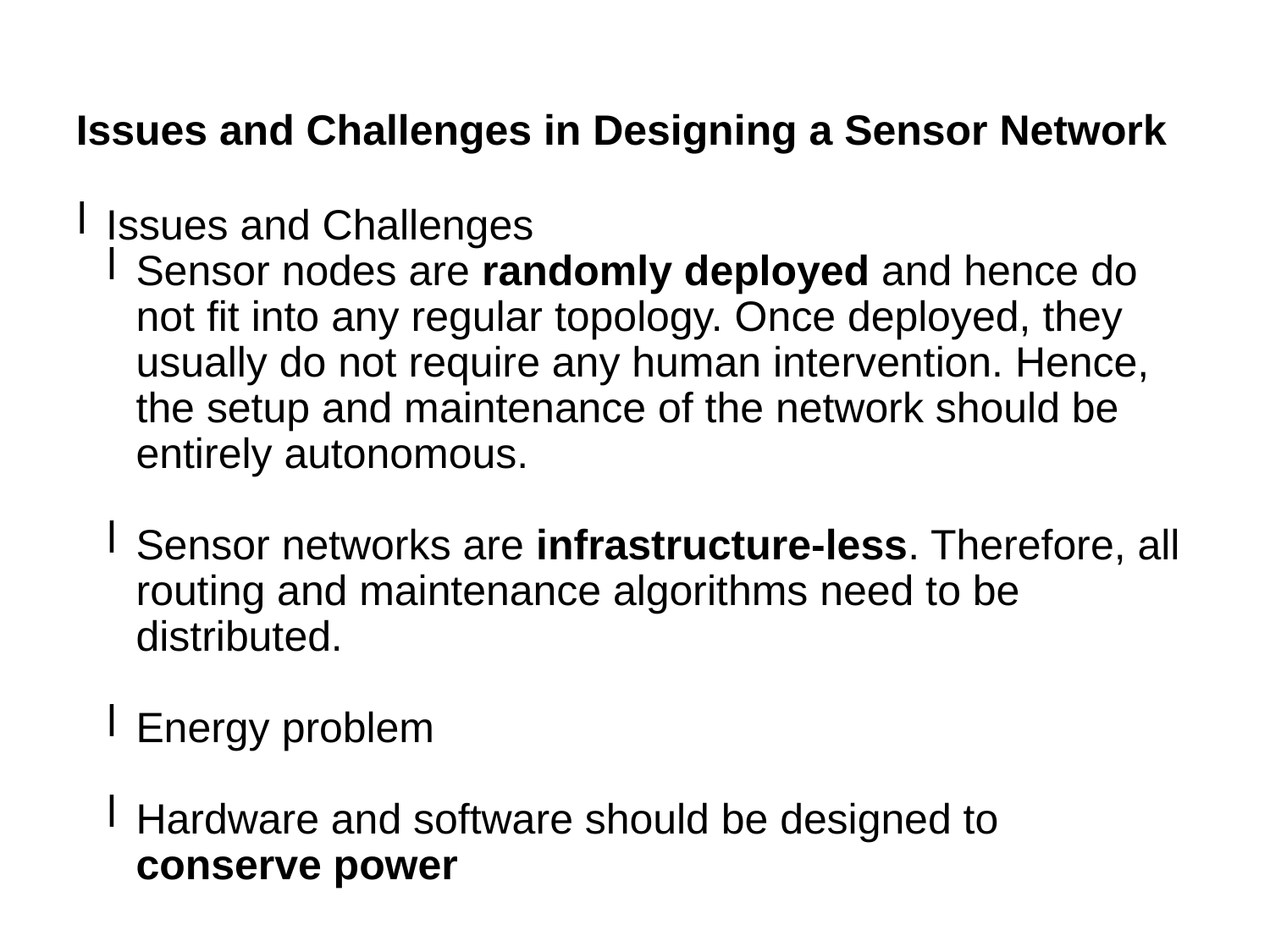

Issues and Challenges in Designing a Sensor Network
Issues and Challenges
Sensor nodes are randomly deployed and hence do not fit into any regular topology. Once deployed, they usually do not require any human intervention. Hence, the setup and maintenance of the network should be entirely autonomous.

Sensor networks are infrastructure-less. Therefore, all routing and maintenance algorithms need to be distributed.

Energy problem

Hardware and software should be designed to conserve power